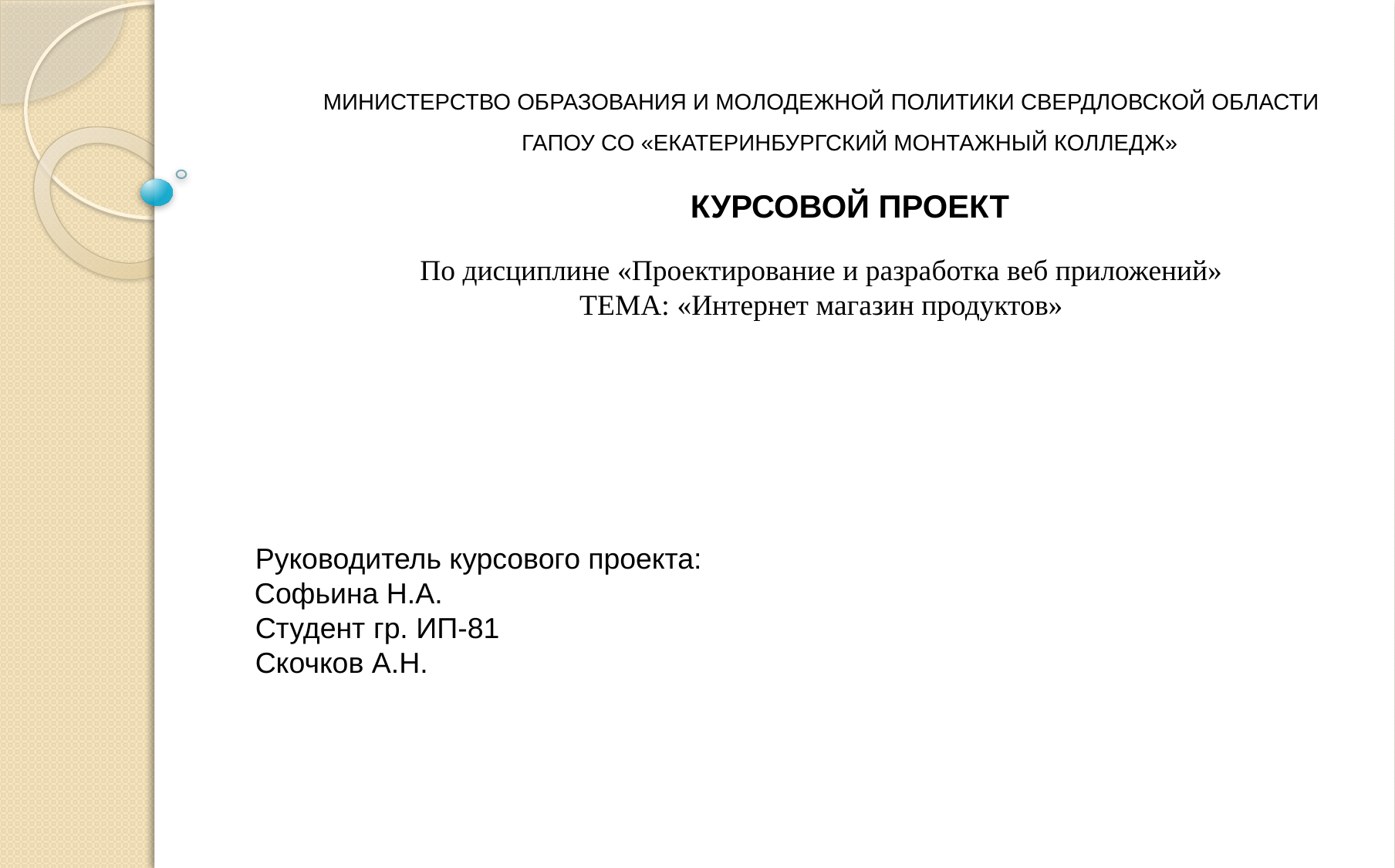

# МИНИСТЕРСТВО ОБРАЗОВАНИЯ И МОЛОДЕЖНОЙ ПОЛИТИКИ СВЕРДЛОВСКОЙ ОБЛАСТИ
ГАПОУ СО «ЕКАТЕРИНБУРГСКИЙ МОНТАЖНЫЙ КОЛЛЕДЖ»

КУРСОВОЙ ПРОЕКТ
По дисциплине «Проектирование и разработка веб приложений»
ТЕМА: «Интернет магазин продуктов»

Руководитель курсового проекта:
       Софьина Н.А.
Студент гр. ИП-81
Скочков А.Н.